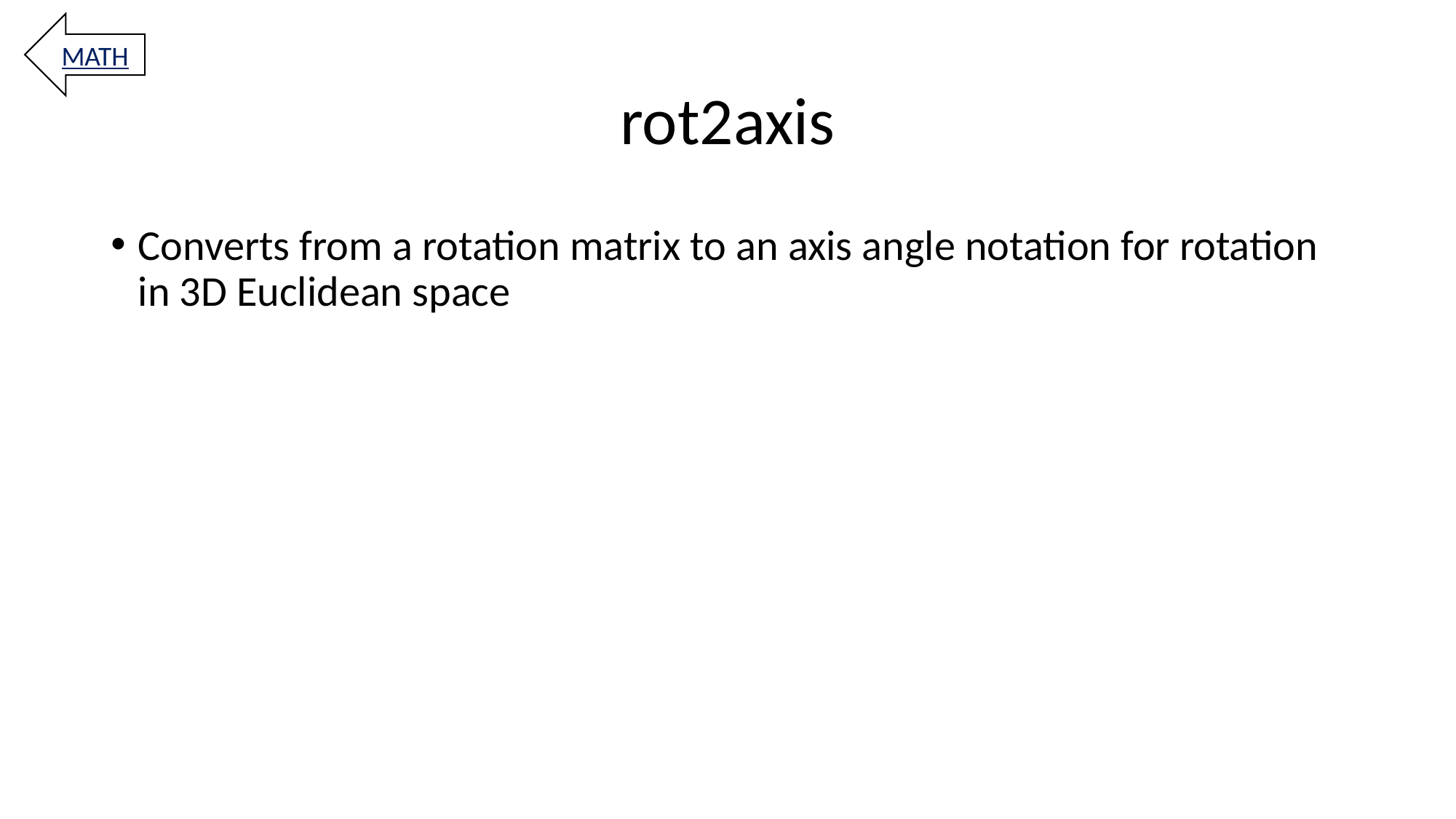

MATH
# rot2axis
Converts from a rotation matrix to an axis angle notation for rotation  in 3D Euclidean space